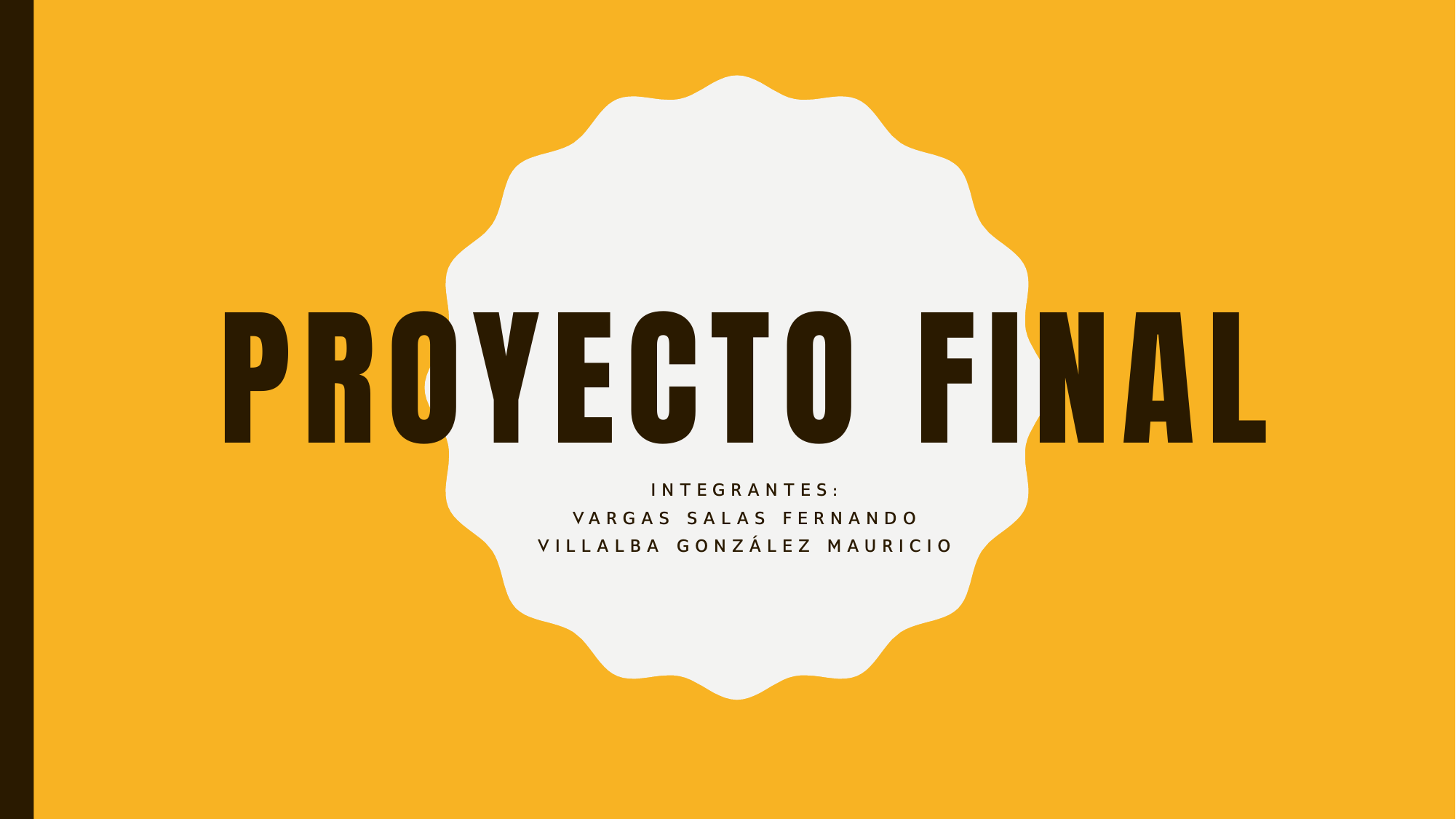

# PROYECTO FINAL
INTEGRANTES:
VARGAS SALAS FERNANDO
VILLALBA GONZáLEz MAURICIO